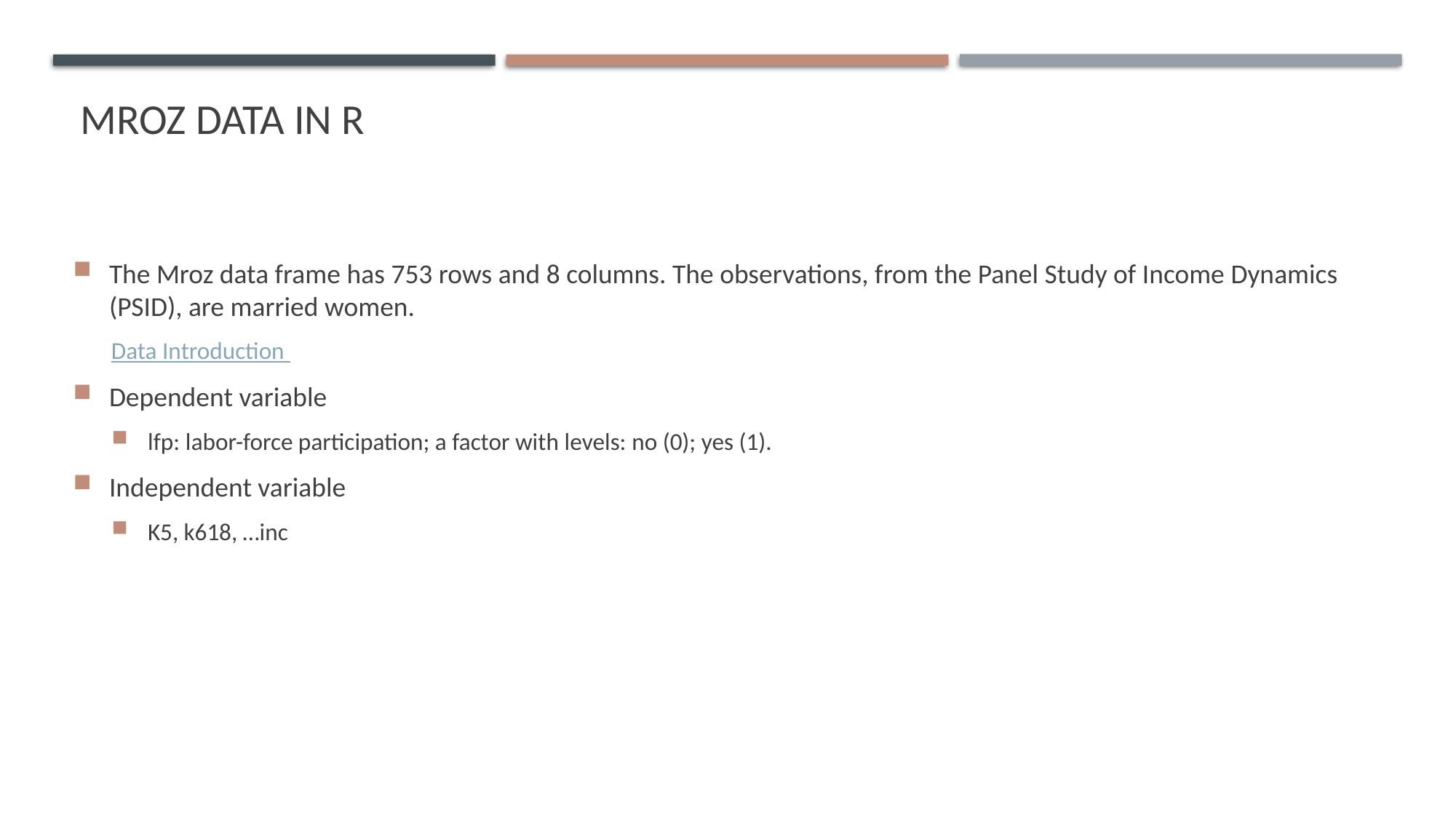

# MROZ DATA IN r
The Mroz data frame has 753 rows and 8 columns. The observations, from the Panel Study of Income Dynamics (PSID), are married women.
Data Introduction
Dependent variable
lfp: labor-force participation; a factor with levels: no (0); yes (1).
Independent variable
K5, k618, …inc